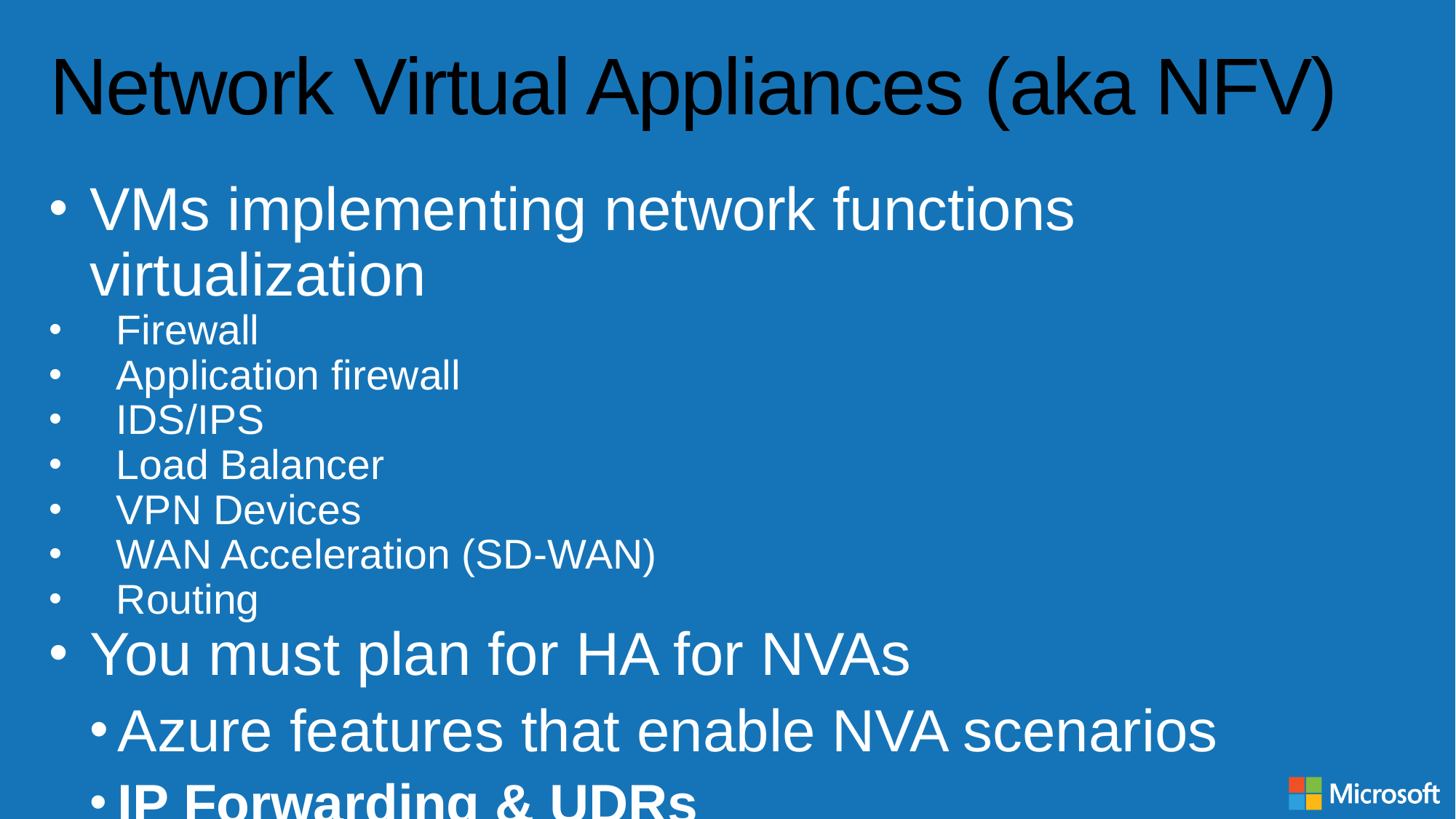

# Network Virtual Appliances (aka NFV)
VMs implementing network functions virtualization
Firewall
Application firewall
IDS/IPS
Load Balancer
VPN Devices
WAN Acceleration (SD-WAN)
Routing
You must plan for HA for NVAs
Azure features that enable NVA scenarios
IP Forwarding & UDRs